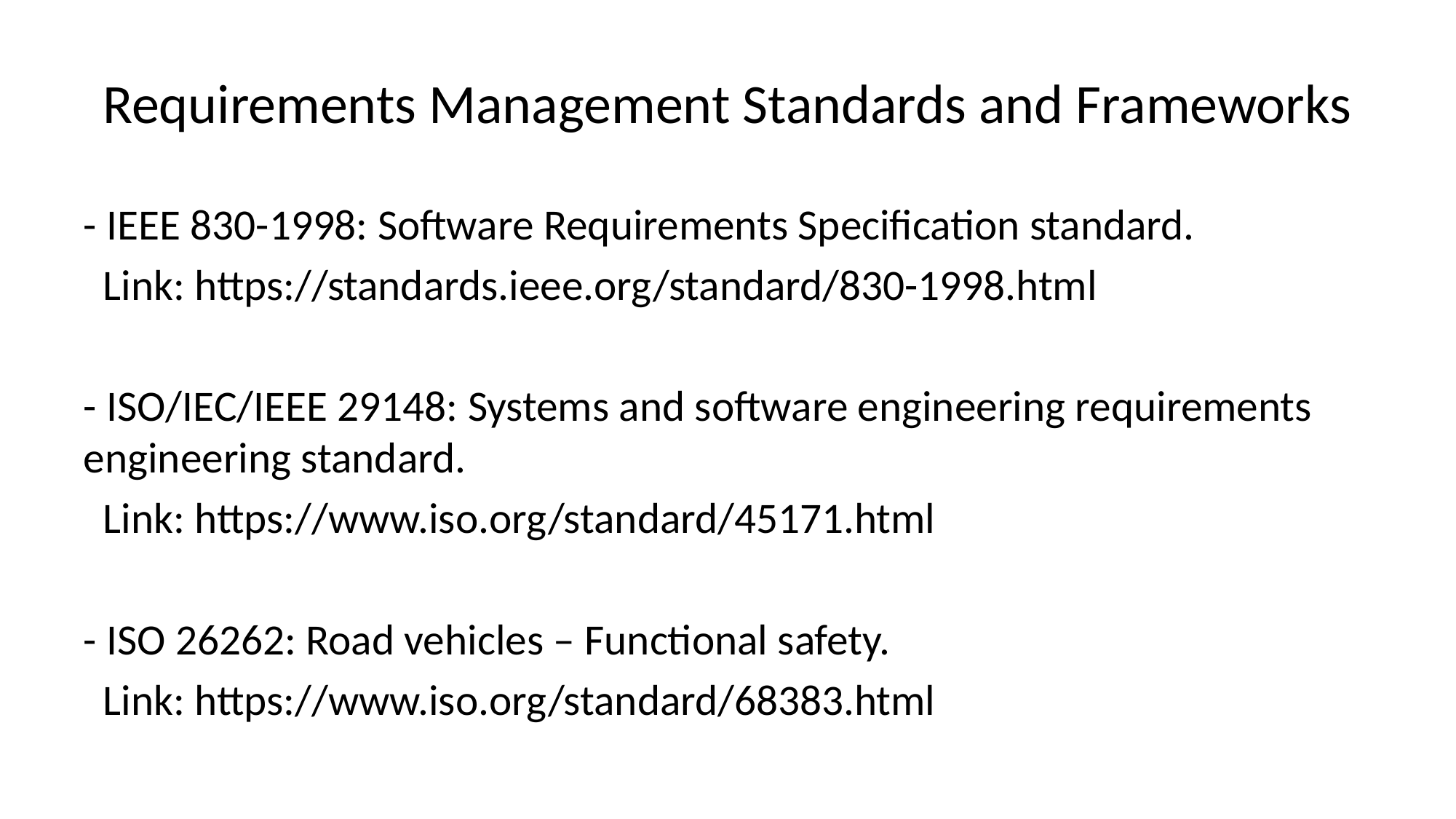

# Requirements Management Standards and Frameworks
- IEEE 830-1998: Software Requirements Specification standard.
  Link: https://standards.ieee.org/standard/830-1998.html

- ISO/IEC/IEEE 29148: Systems and software engineering requirements engineering standard.
  Link: https://www.iso.org/standard/45171.html

- ISO 26262: Road vehicles – Functional safety.
  Link: https://www.iso.org/standard/68383.html